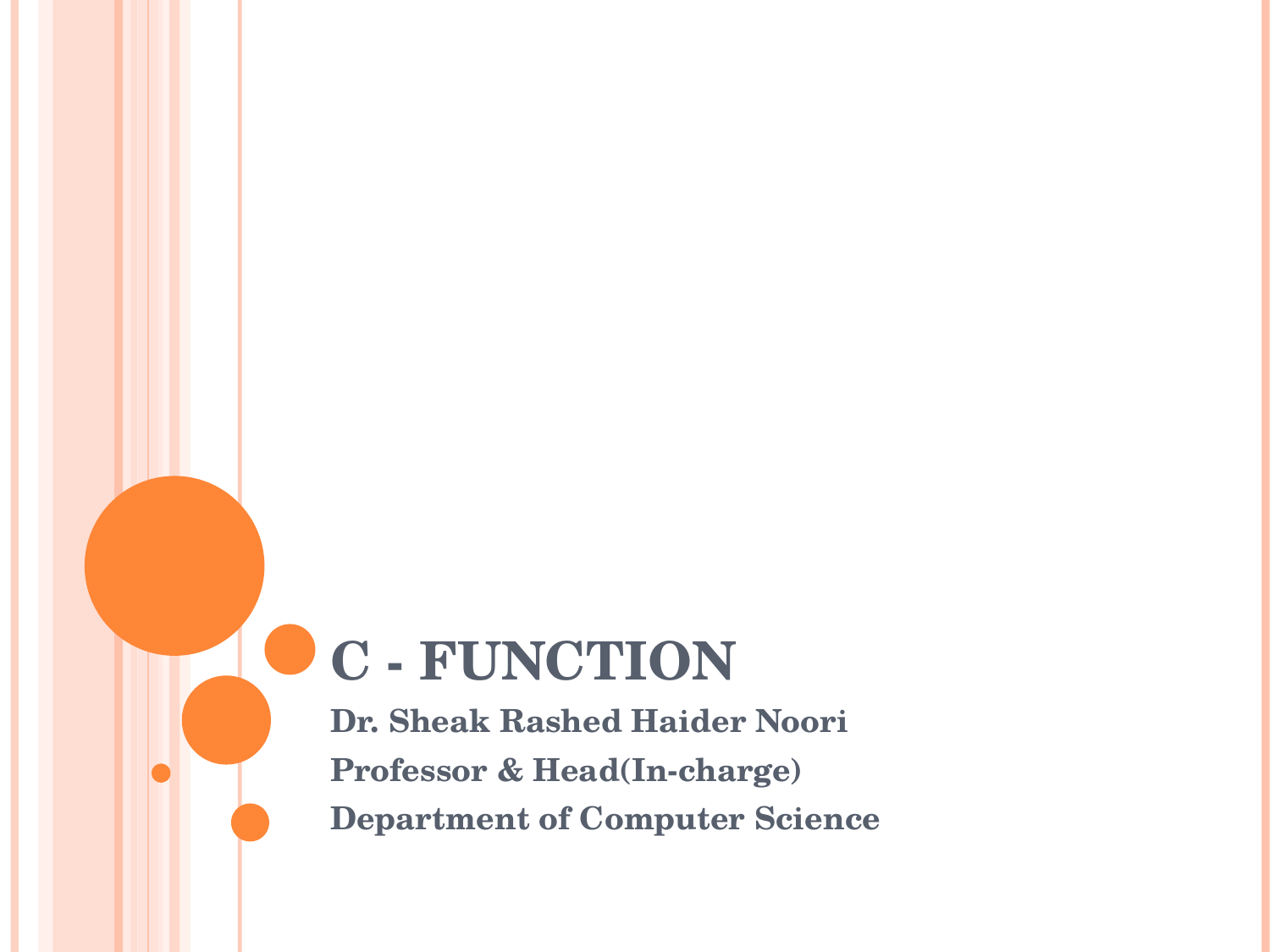

# C - Function
Dr. Sheak Rashed Haider Noori
Professor & Head(In-charge)
Department of Computer Science